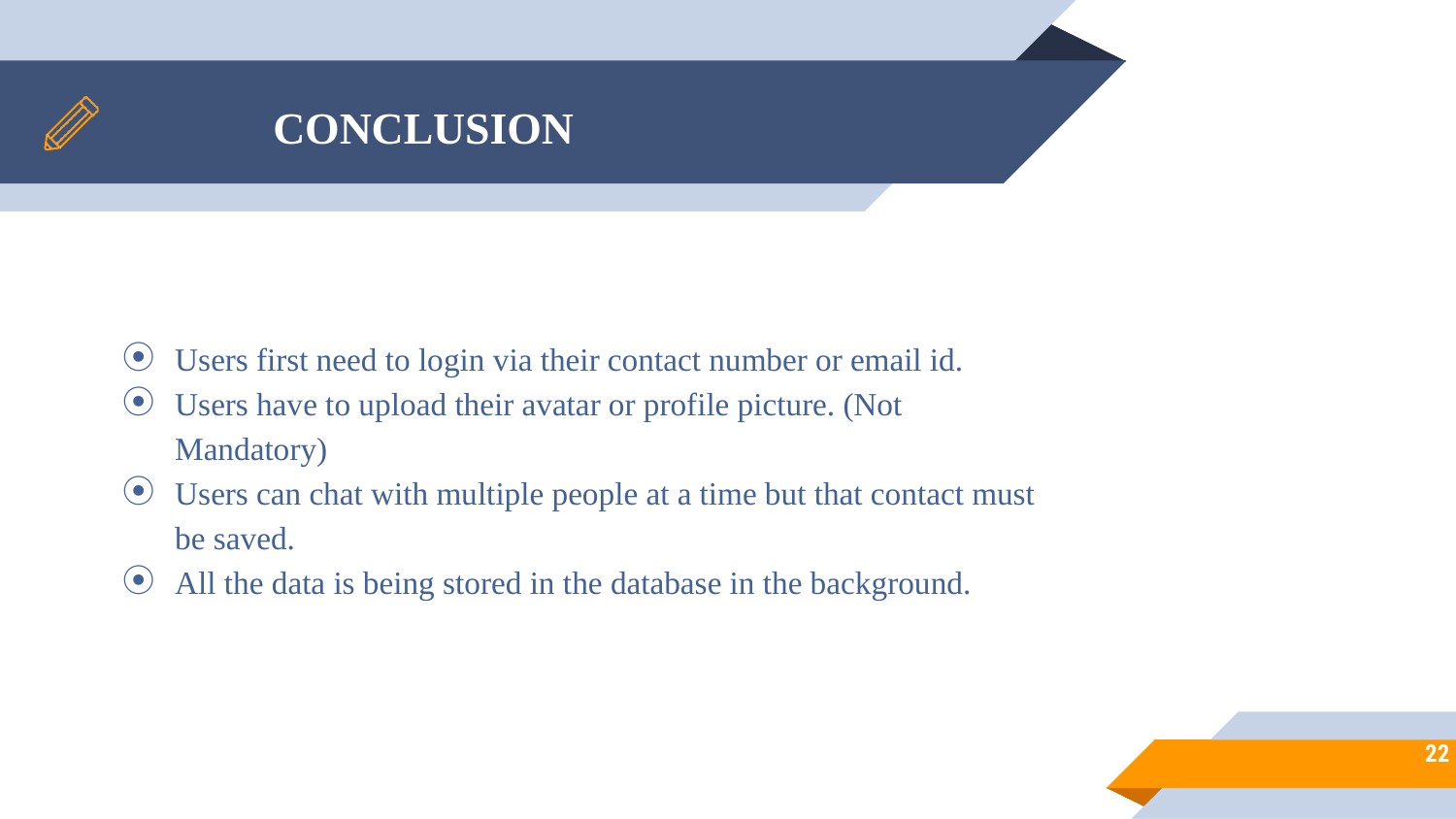

# CONCLUSION

Users first need to login via their contact number or email id.
Users have to upload their avatar or profile picture. (Not Mandatory)
Users can chat with multiple people at a time but that contact must be saved.
All the data is being stored in the database in the background.

22